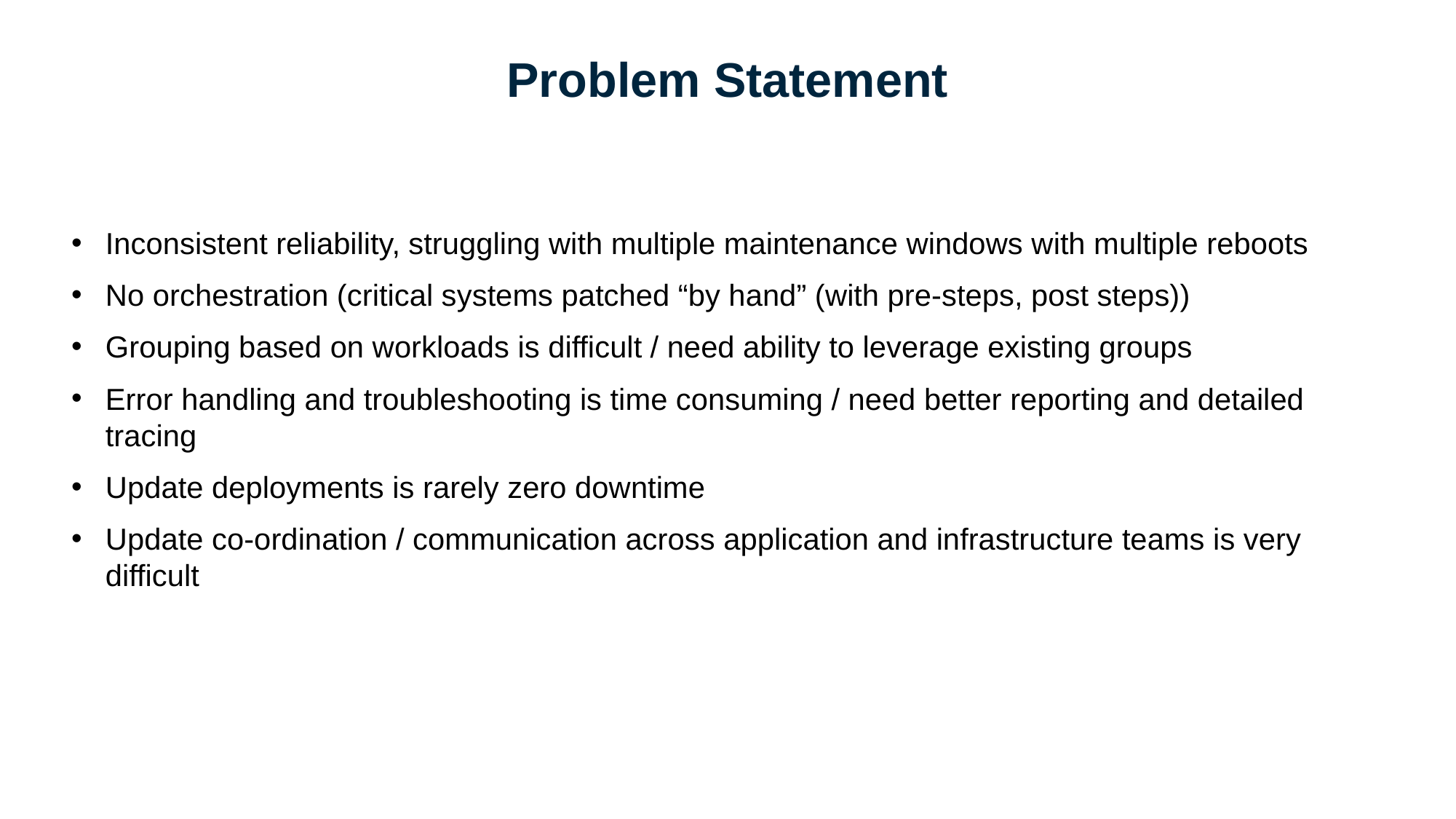

Problem Statement
Inconsistent reliability, struggling with multiple maintenance windows with multiple reboots
No orchestration (critical systems patched “by hand” (with pre-steps, post steps))
Grouping based on workloads is difficult / need ability to leverage existing groups
Error handling and troubleshooting is time consuming / need better reporting and detailed tracing
Update deployments is rarely zero downtime
Update co-ordination / communication across application and infrastructure teams is very difficult